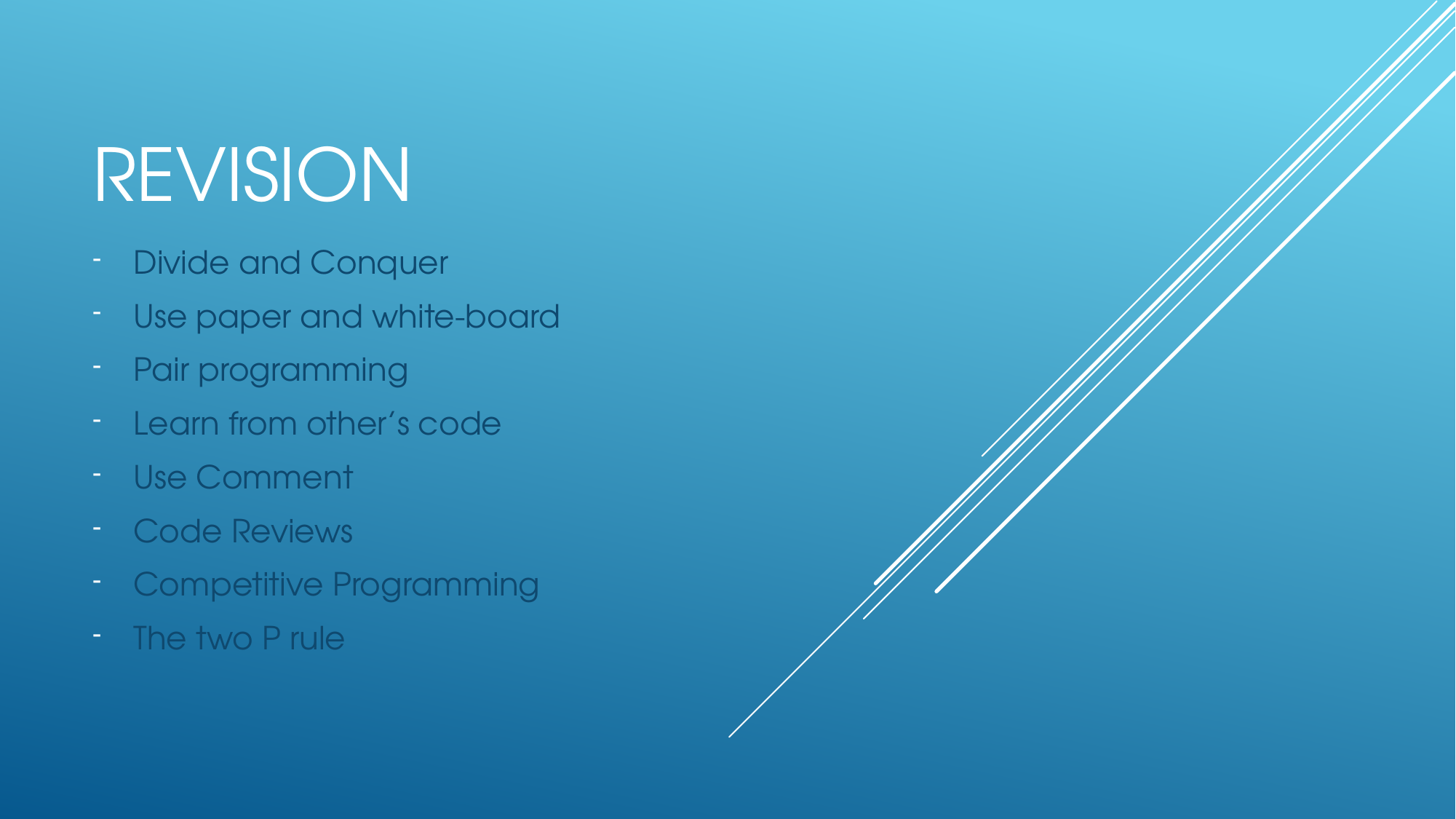

# revision
Divide and Conquer
Use paper and white-board
Pair programming
Learn from other’s code
Use Comment
Code Reviews
Competitive Programming
The two P rule